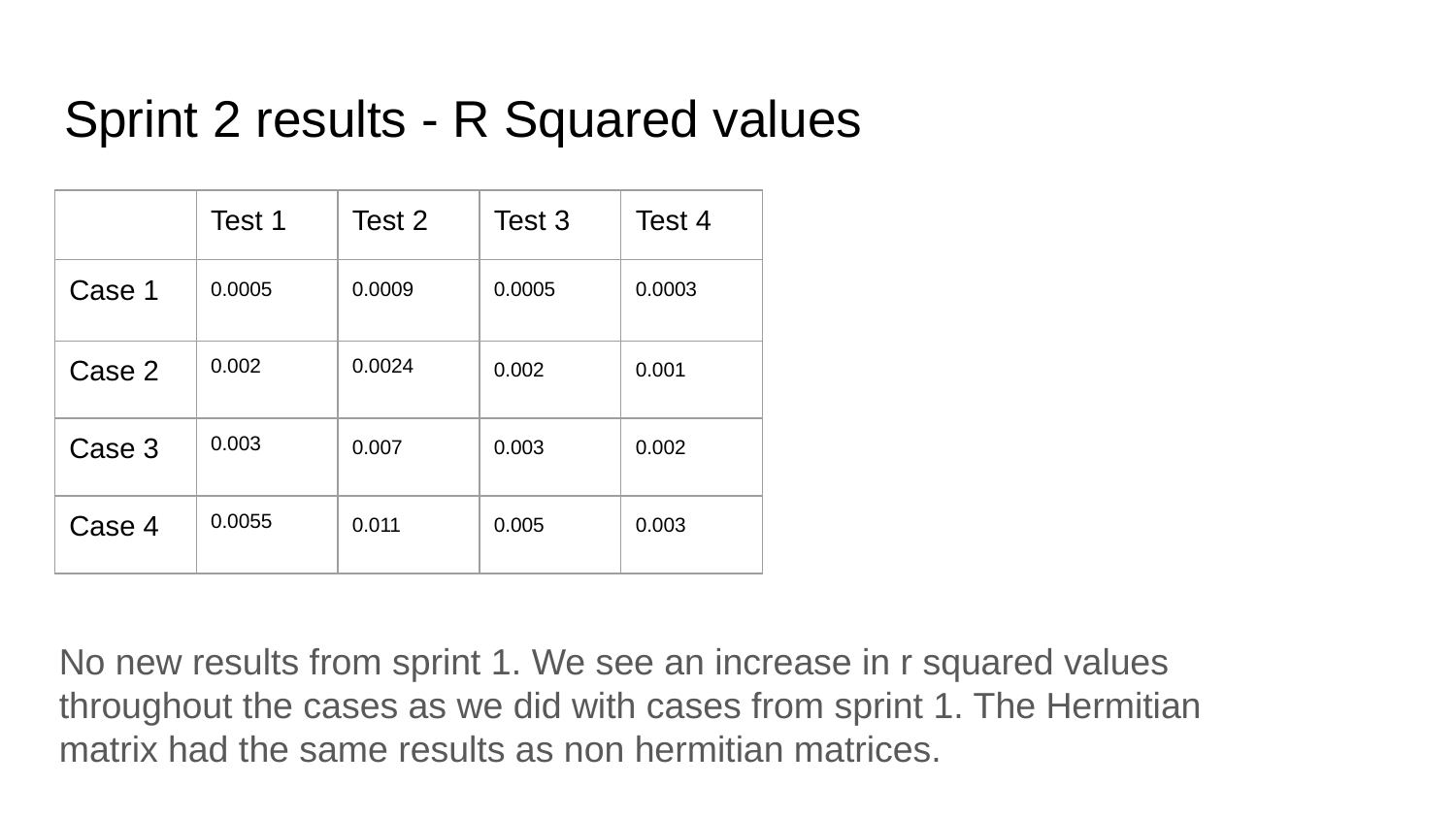

# Sprint 2 results - R Squared values
|  | Test 1 | Test 2 | Test 3 | Test 4 |
| --- | --- | --- | --- | --- |
| Case 1 | 0.0005 | 0.0009 | 0.0005 | 0.0003 |
| Case 2 | 0.002 | 0.0024 | 0.002 | 0.001 |
| Case 3 | 0.003 | 0.007 | 0.003 | 0.002 |
| Case 4 | 0.0055 | 0.011 | 0.005 | 0.003 |
No new results from sprint 1. We see an increase in r squared values throughout the cases as we did with cases from sprint 1. The Hermitian matrix had the same results as non hermitian matrices.